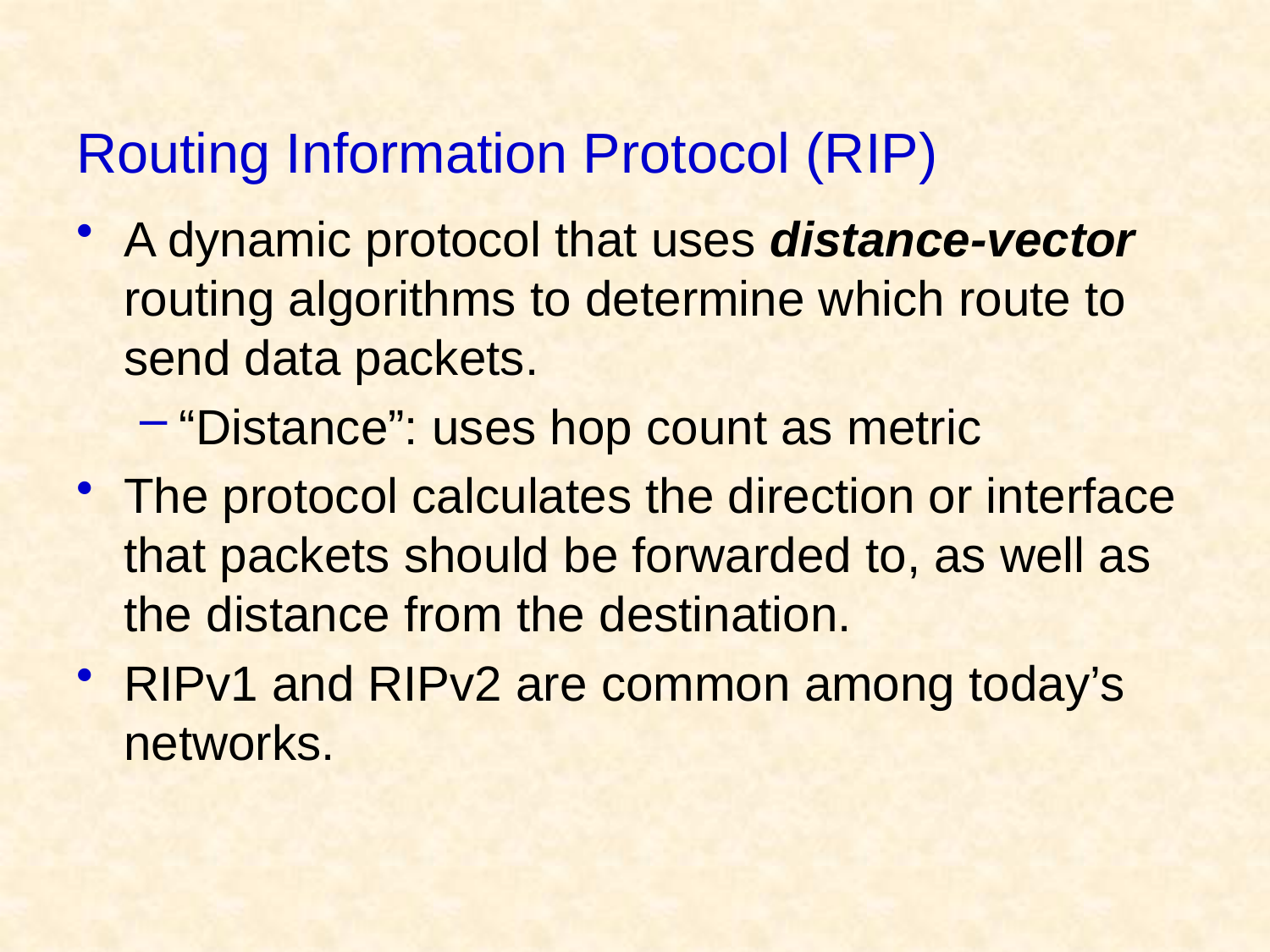

# Routing Information Protocol (RIP)
A dynamic protocol that uses distance-vector routing algorithms to determine which route to send data packets.
“Distance”: uses hop count as metric
The protocol calculates the direction or interface that packets should be forwarded to, as well as the distance from the destination.
RIPv1 and RIPv2 are common among today’s networks.

14